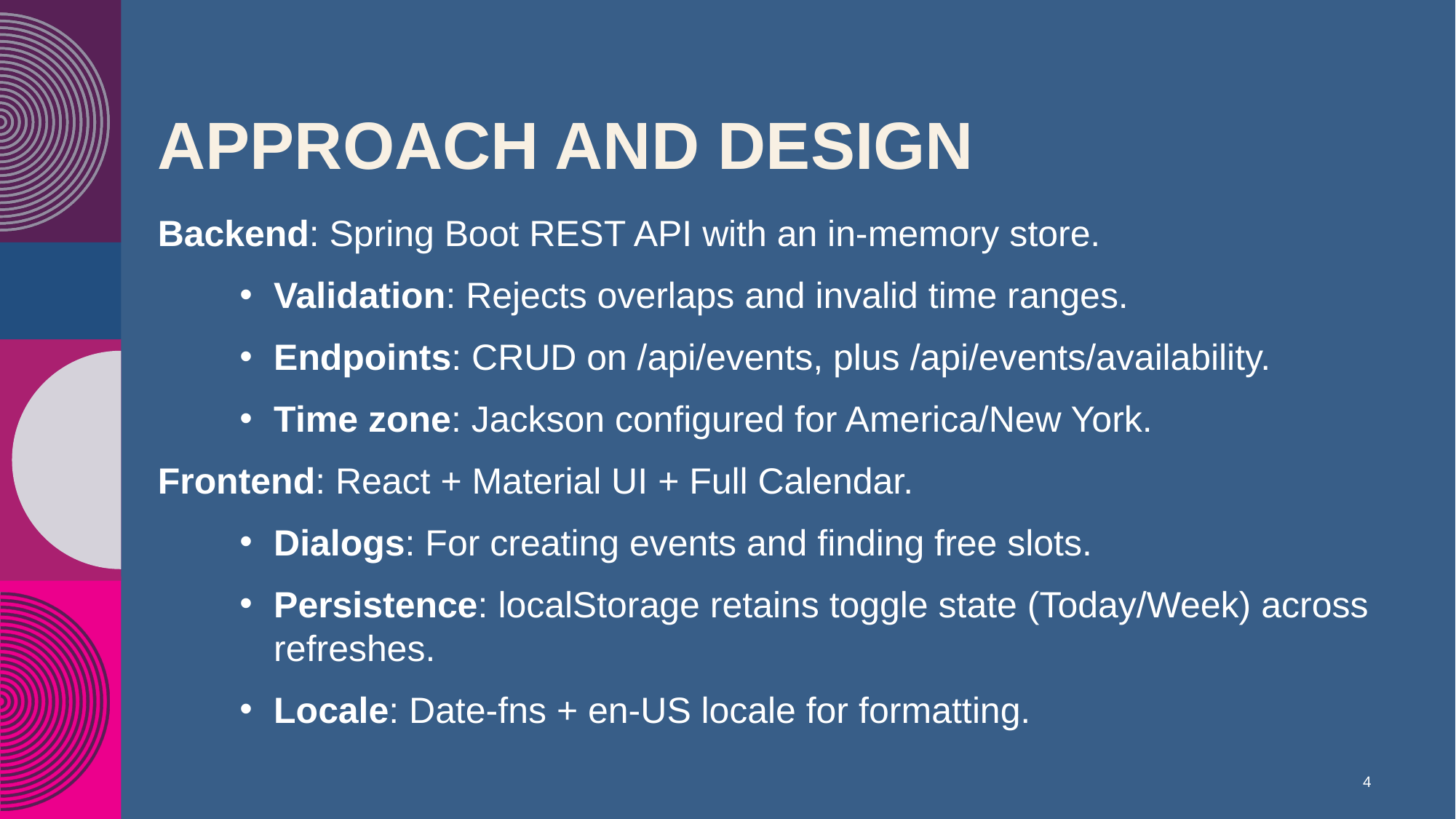

# Approach and design
Backend: Spring Boot REST API with an in-memory store.
Validation: Rejects overlaps and invalid time ranges.
Endpoints: CRUD on /api/events, plus /api/events/availability.
Time zone: Jackson configured for America/New York.
Frontend: React + Material UI + Full Calendar.
Dialogs: For creating events and finding free slots.
Persistence: localStorage retains toggle state (Today/Week) across refreshes.
Locale: Date-fns + en-US locale for formatting.

4